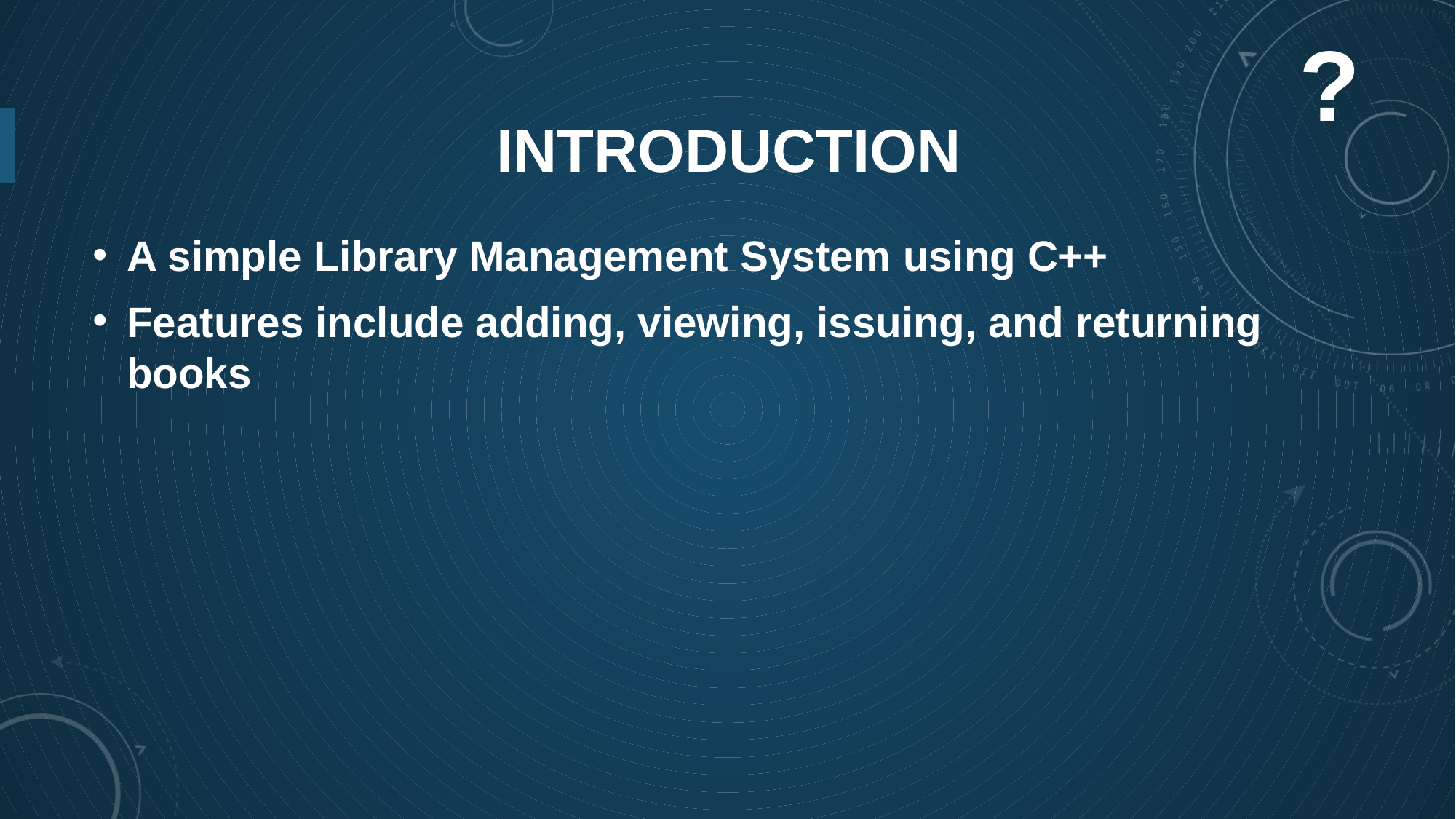

?
# INTRODUCTION
A simple Library Management System using C++
Features include adding, viewing, issuing, and returning books